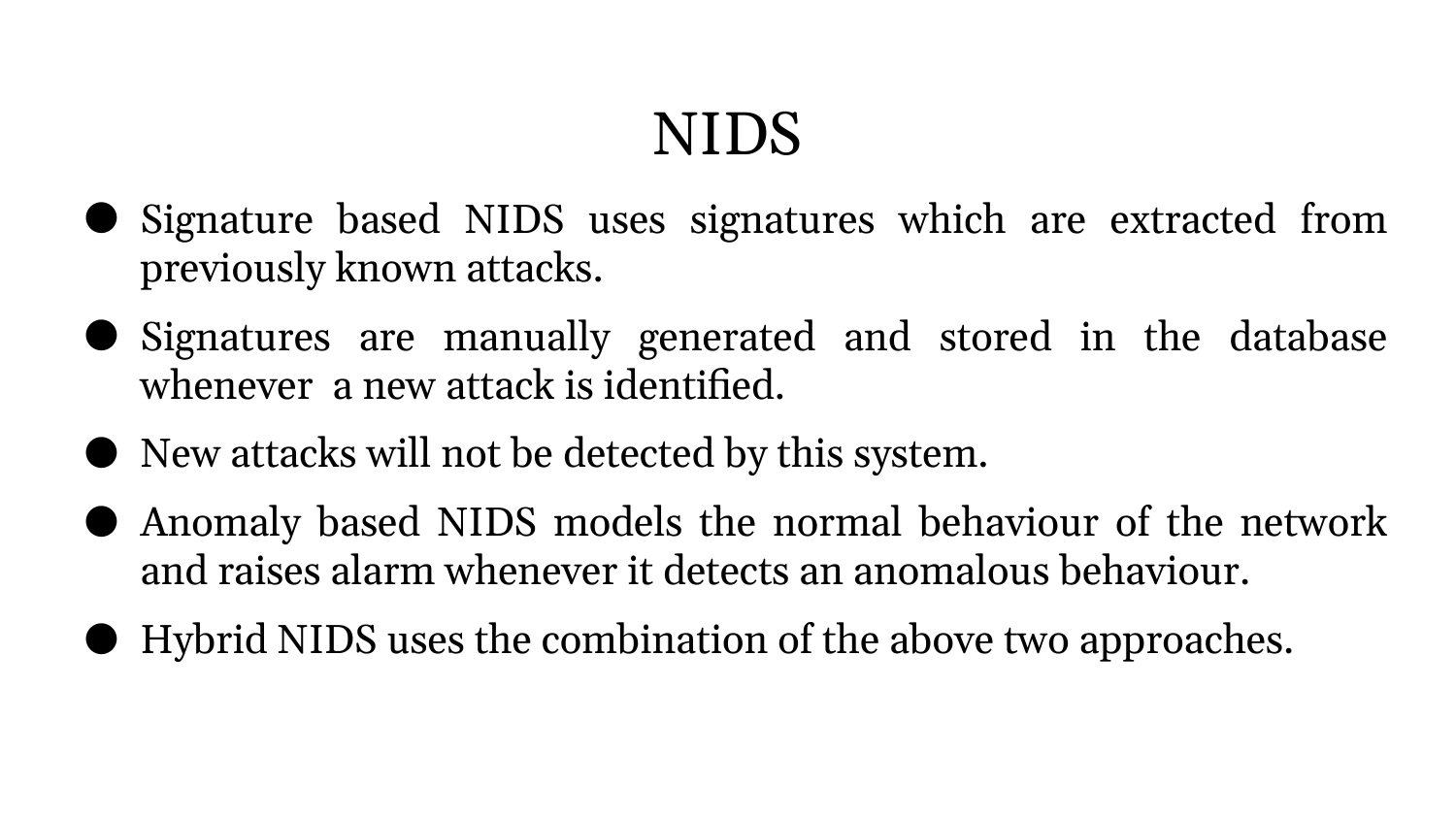

NIDS
Signature based NIDS uses signatures which are extracted from previously known attacks.
Signatures are manually generated and stored in the database whenever  a new attack is identified.
New attacks will not be detected by this system.
Anomaly based NIDS models the normal behaviour of the network and raises alarm whenever it detects an anomalous behaviour.
Hybrid NIDS uses the combination of the above two approaches.